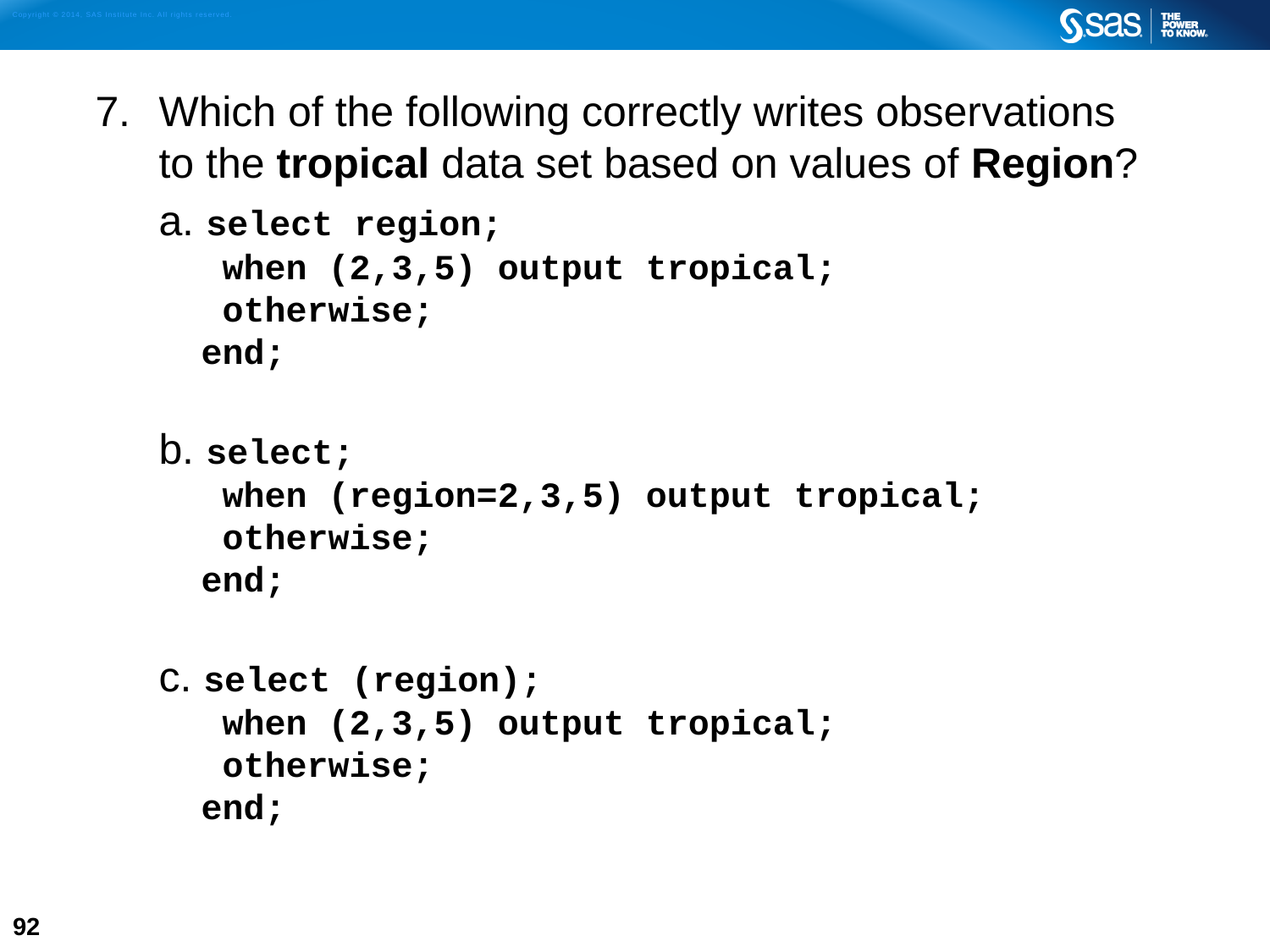

Which of the following correctly writes observations
to the tropical data set based on values of Region?
a. select region;
   when (2,3,5) output tropical;
   otherwise;
  end;
b. select;
   when (region=2,3,5) output tropical;
   otherwise;
  end;
c. select (region);
   when (2,3,5) output tropical;
   otherwise;
  end;